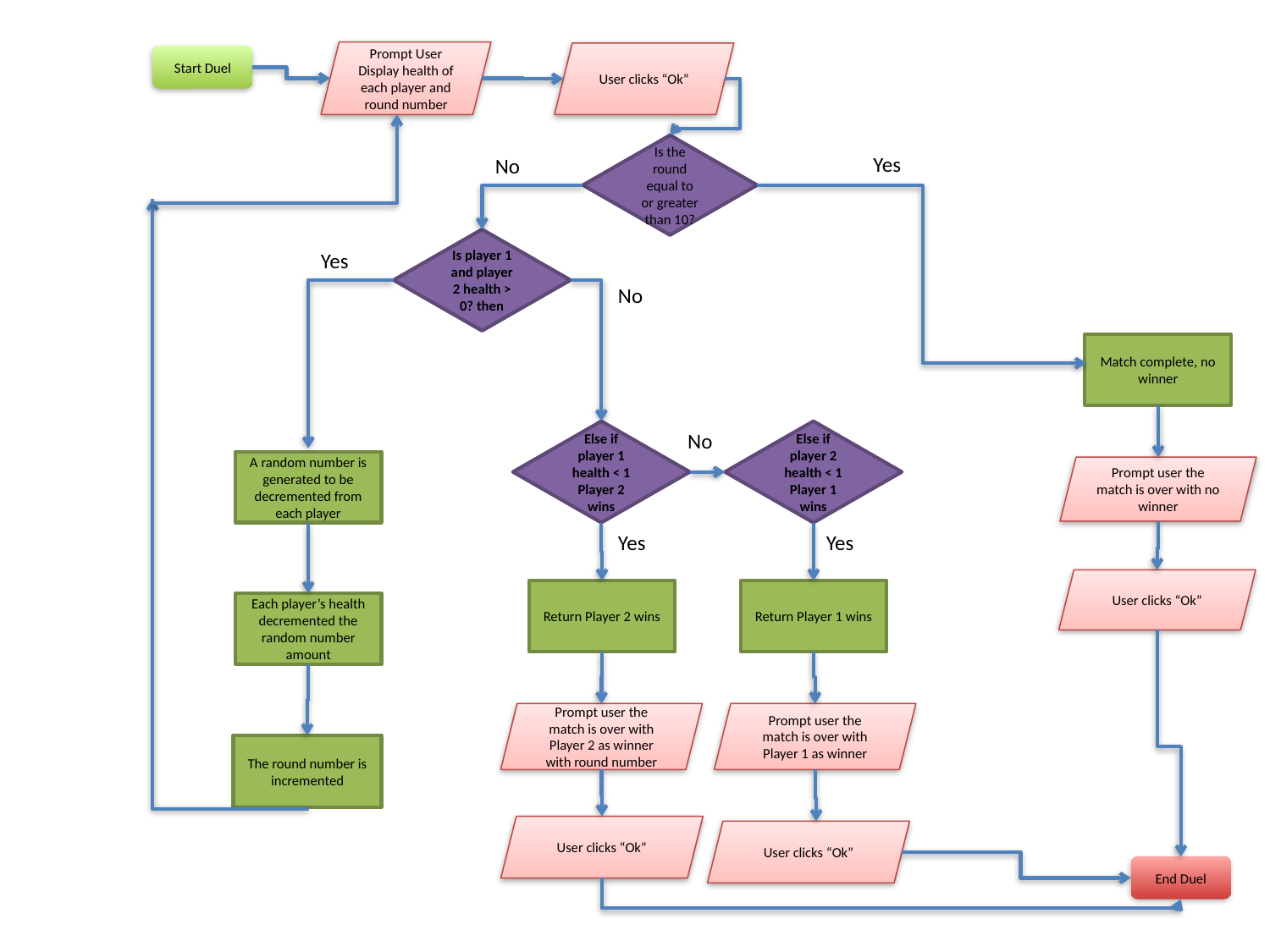

Prompt User
Display health of each player and round number
User clicks “Ok”
Start Duel
No
Is the round equal to or greater than 10?
Yes
No
Yes
Is player 1 and player 2 health > 0? then
Yes
No
Match complete, no winner
Else if player 1 health < 1
Player 2 wins
No
Else if player 2 health < 1
Player 1 wins
A random number is generated to be decremented from each player
Prompt user the match is over with no winner
Yes
Yes
User clicks “Ok”
Return Player 2 wins
Return Player 1 wins
Each player’s health decremented the random number amount
Prompt user the match is over with Player 1 as winner
Prompt user the match is over with Player 2 as winner with round number
The round number is incremented
User clicks “Ok”
User clicks “Ok”
End Duel